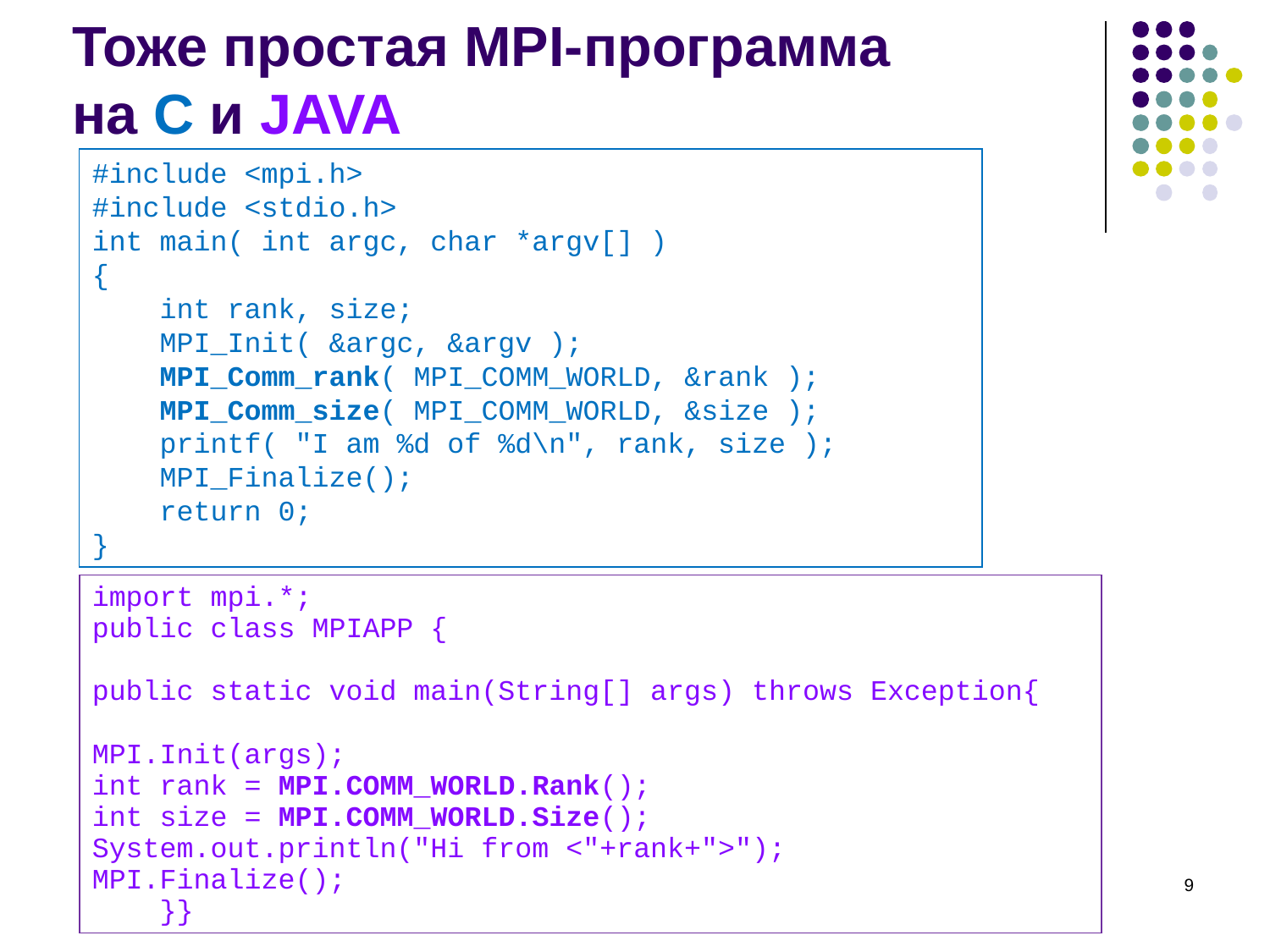

Тоже простая MPI-программа
на С и JAVA
#include <mpi.h>
#include <stdio.h>
int main( int argc, char *argv[] )
{
    int rank, size;
    MPI_Init( &argc, &argv );
    MPI_Comm_rank( MPI_COMM_WORLD, &rank );
    MPI_Comm_size( MPI_COMM_WORLD, &size );
    printf( "I am %d of %d\n", rank, size );
    MPI_Finalize();
    return 0;
}
import mpi.*;
public class MPIAPP {

public static void main(String[] args) throws Exception{

MPI.Init(args);
int rank = MPI.COMM_WORLD.Rank();
int size = MPI.COMM_WORLD.Size();
System.out.println("Hi from <"+rank+">");
MPI.Finalize();
    }}
9